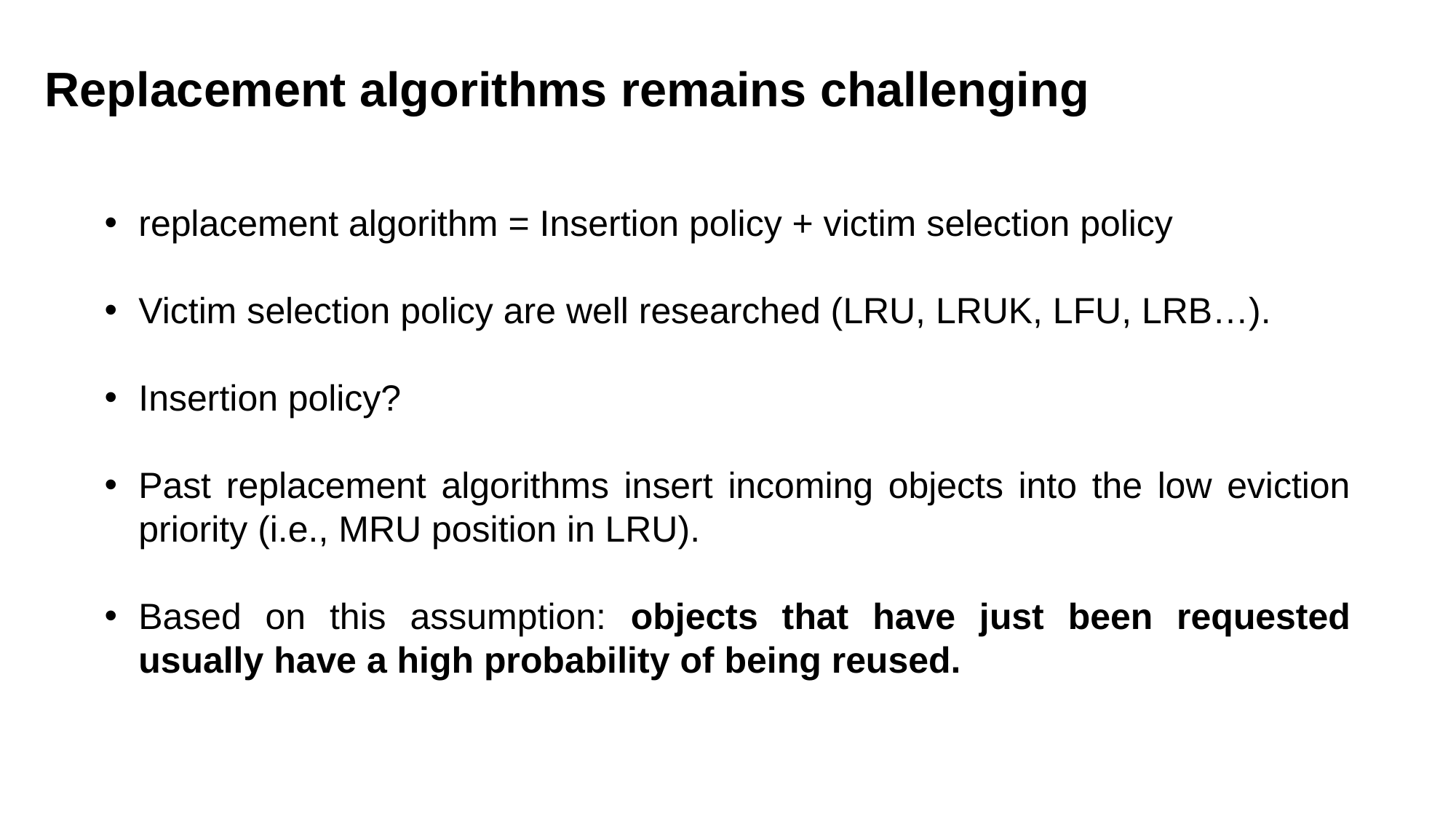

Replacement algorithms remains challenging
replacement algorithm = Insertion policy + victim selection policy

Victim selection policy are well researched (LRU, LRUK, LFU, LRB…).

Insertion policy?

Past replacement algorithms insert incoming objects into the low eviction priority (i.e., MRU position in LRU).

Based on this assumption: objects that have just been requested usually have a high probability of being reused.